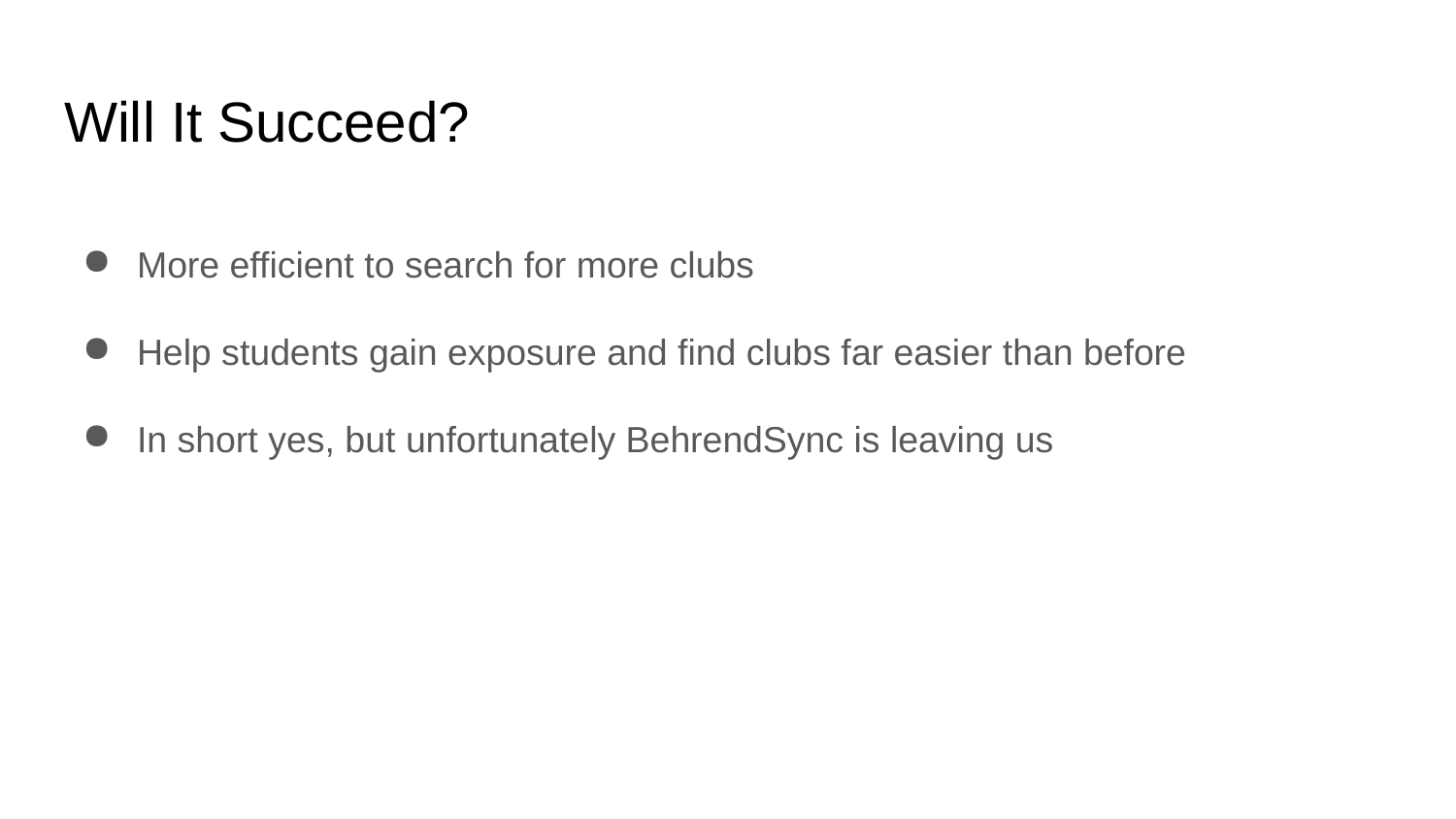

# Will It Succeed?
More efficient to search for more clubs
Help students gain exposure and find clubs far easier than before
In short yes, but unfortunately BehrendSync is leaving us